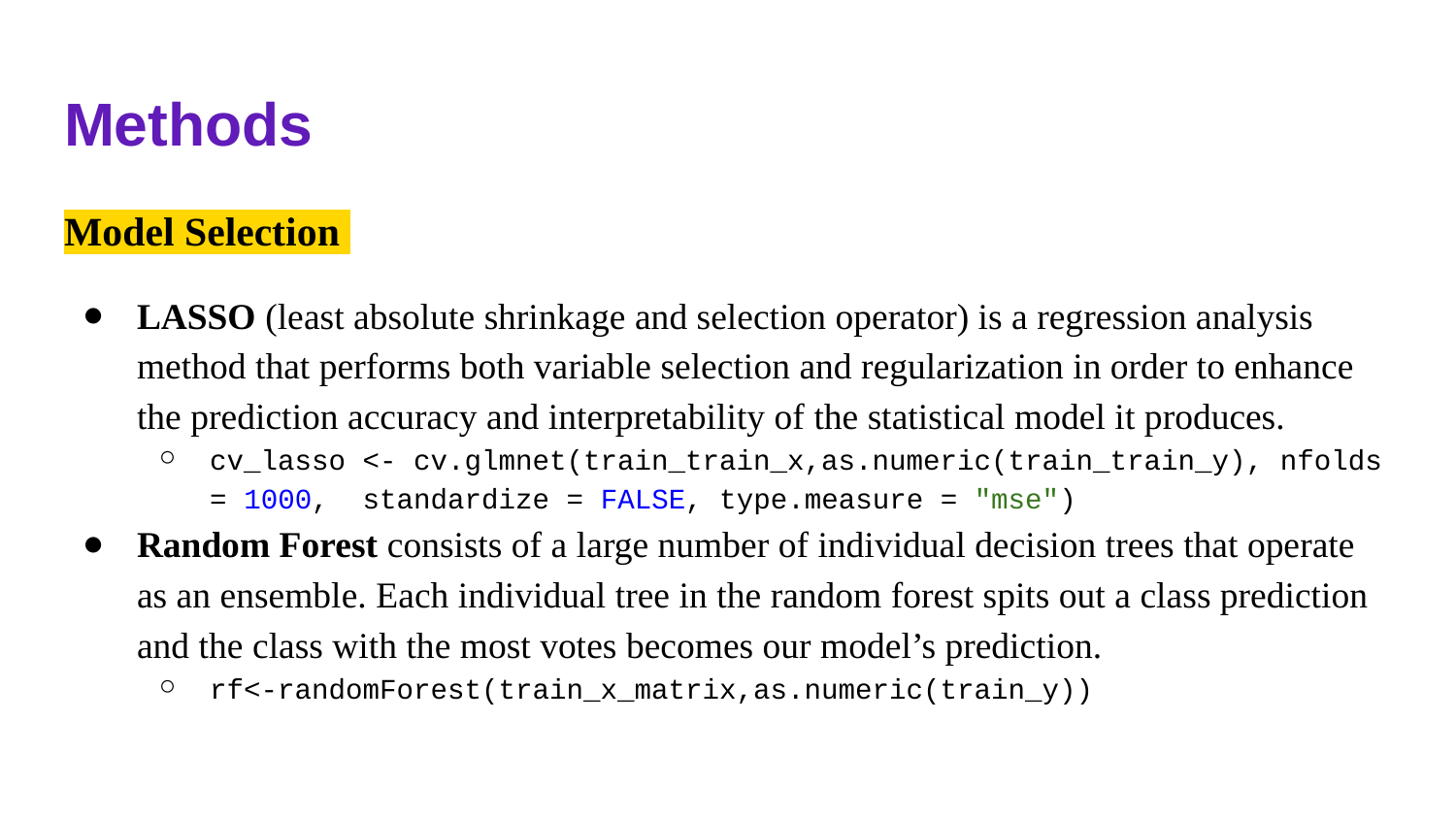

# Methods

Model Selection
LASSO (least absolute shrinkage and selection operator) is a regression analysis method that performs both variable selection and regularization in order to enhance the prediction accuracy and interpretability of the statistical model it produces.
cv_lasso <- cv.glmnet(train_train_x,as.numeric(train_train_y), nfolds = 1000,  standardize = FALSE, type.measure = "mse")
Random Forest consists of a large number of individual decision trees that operate as an ensemble. Each individual tree in the random forest spits out a class prediction and the class with the most votes becomes our model’s prediction.
rf<-randomForest(train_x_matrix,as.numeric(train_y))